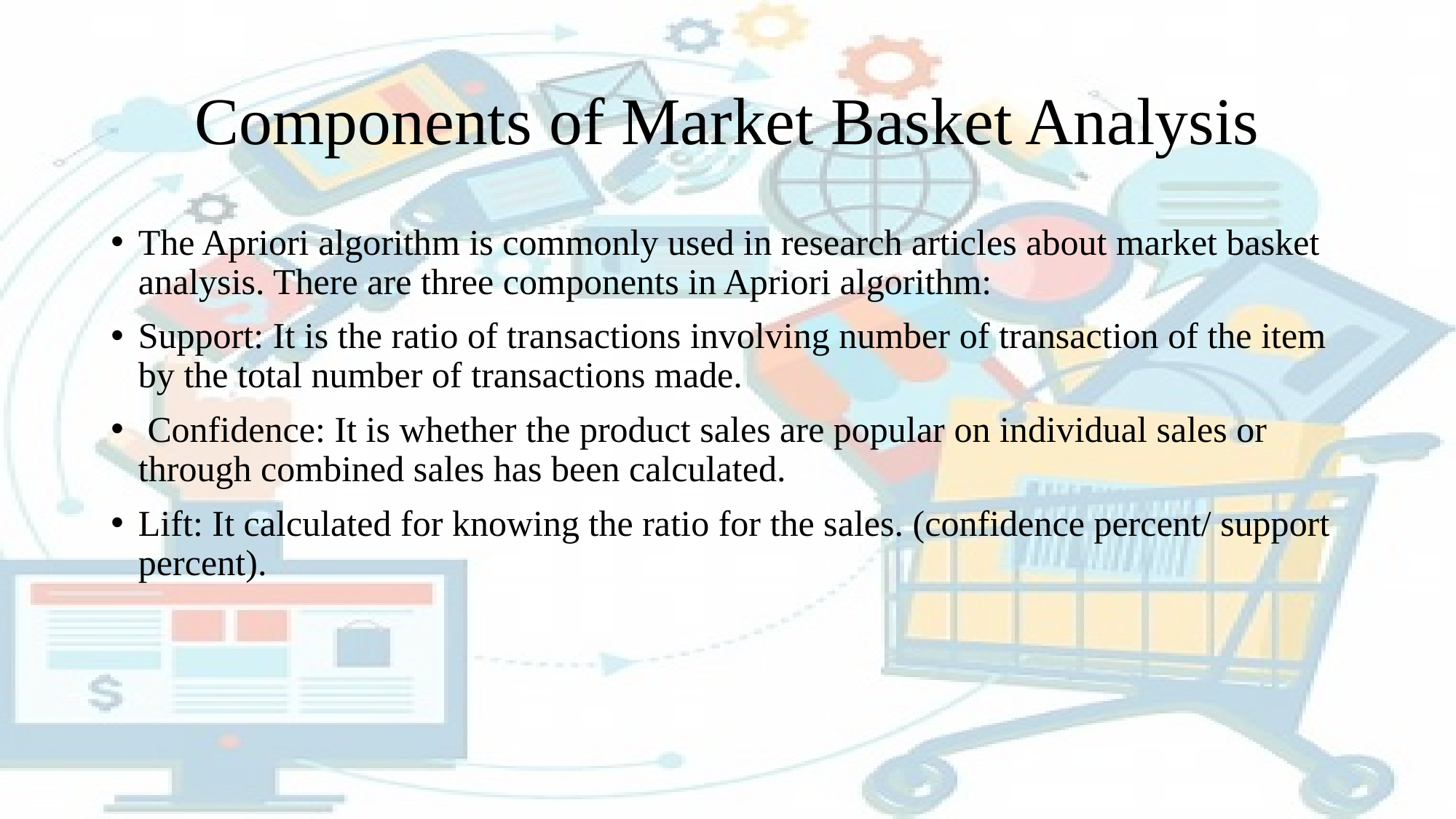

# Components of Market Basket Analysis
The Apriori algorithm is commonly used in research articles about market basket analysis. There are three components in Apriori algorithm:
Support: It is the ratio of transactions involving number of transaction of the item by the total number of transactions made.
 Confidence: It is whether the product sales are popular on individual sales or through combined sales has been calculated.
Lift: It calculated for knowing the ratio for the sales. (confidence percent/ support percent).